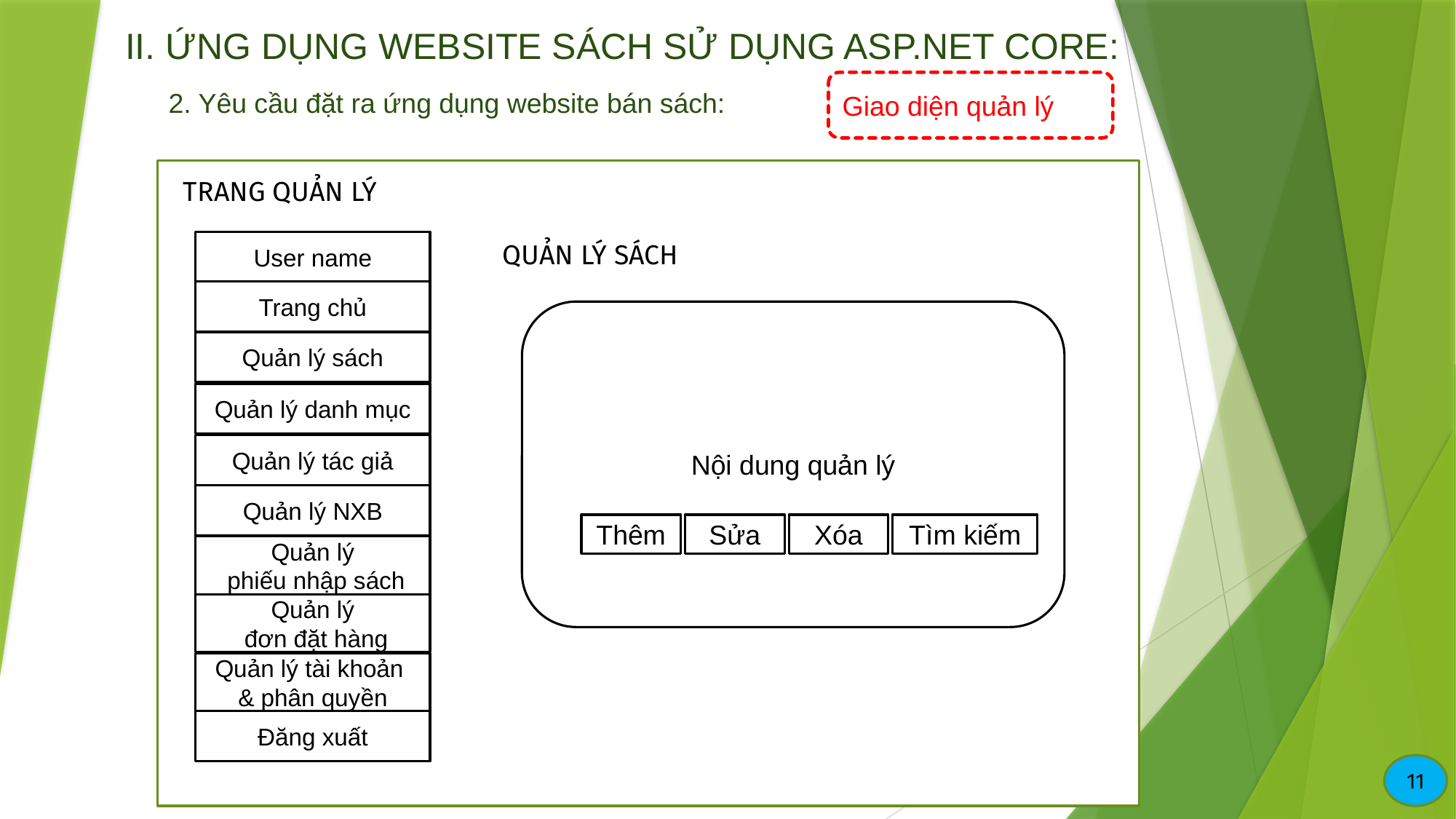

II. ỨNG DỤNG WEBSITE SÁCH SỬ DỤNG ASP.NET CORE:
Giao diện quản lý
2. Yêu cầu đặt ra ứng dụng website bán sách:

TRANG QUẢN LÝ
User name
QUẢN LÝ SÁCH
Trang chủ
Nội dung quản lý
Quản lý sách
Quản lý danh mục
Quản lý tác giả
Quản lý NXB
Thêm
Sửa
Xóa
Tìm kiếm
Quản lý
 phiếu nhập sách
Quản lý
 đơn đặt hàng
Quản lý tài khoản
& phân quyền
Đăng xuất
11